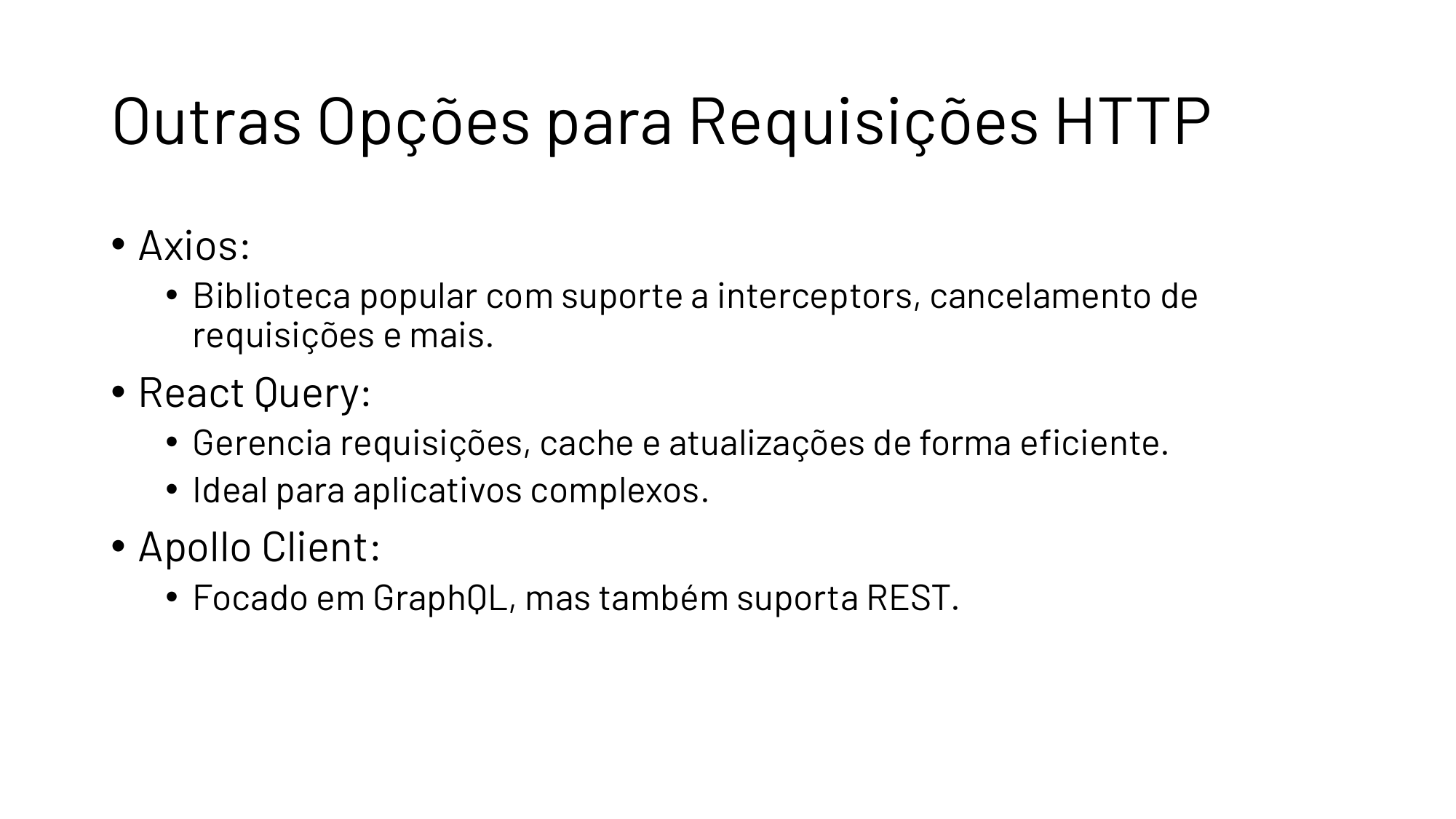

# Outras Opções para Requisições HTTP
Axios:
Biblioteca popular com suporte a interceptors, cancelamento de requisições e mais.
React Query:
Gerencia requisições, cache e atualizações de forma eficiente.
Ideal para aplicativos complexos.
Apollo Client:
Focado em GraphQL, mas também suporta REST.